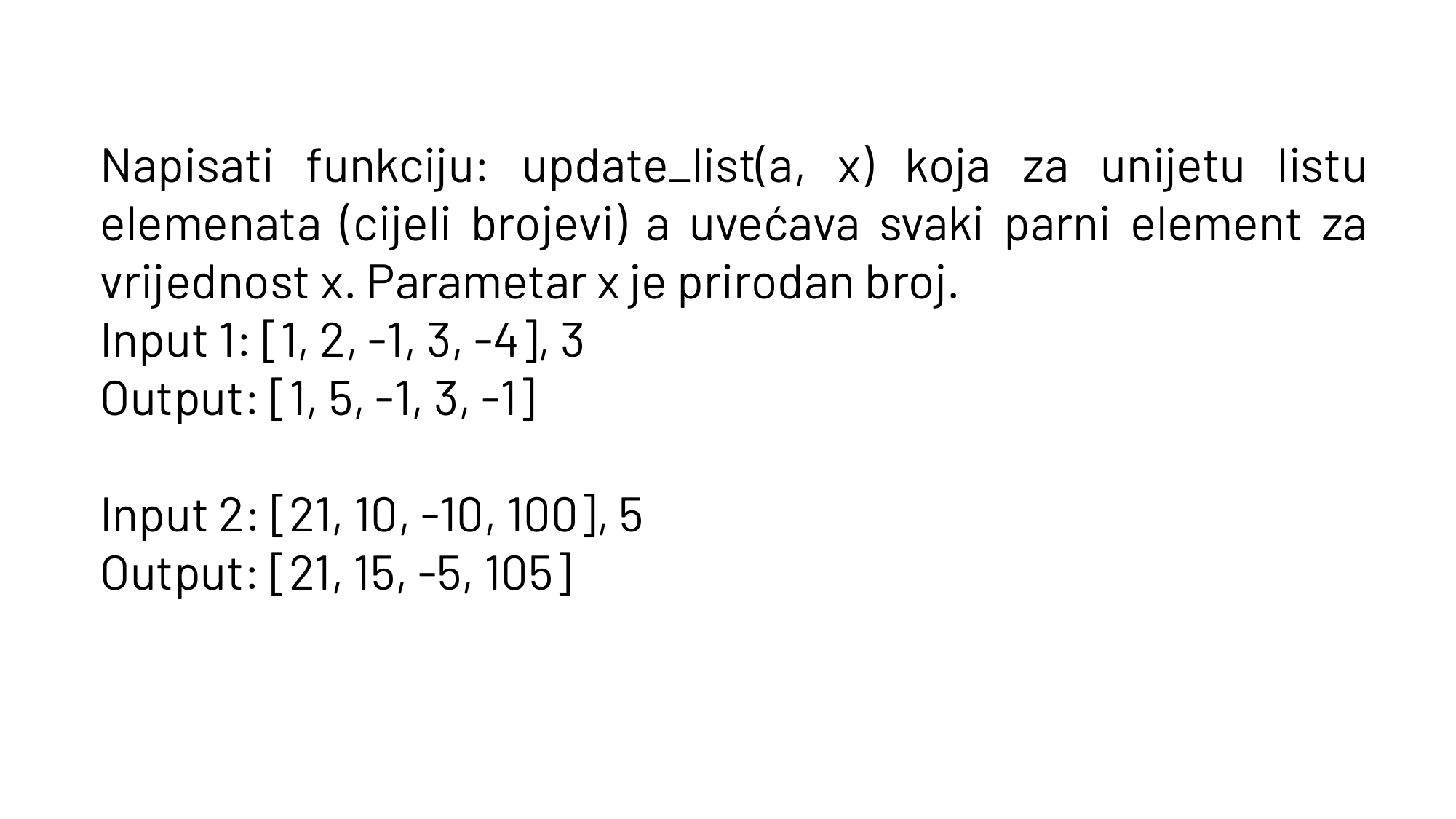

Napisati funkciju: update_list(a, x) koja za unijetu listu elemenata (cijeli brojevi) a uvećava svaki parni element za vrijednost x. Parametar x je prirodan broj.
Input 1: [1, 2, -1, 3, -4], 3
Output: [1, 5, -1, 3, -1]

Input 2: [21, 10, -10, 100], 5
Output: [21, 15, -5, 105]